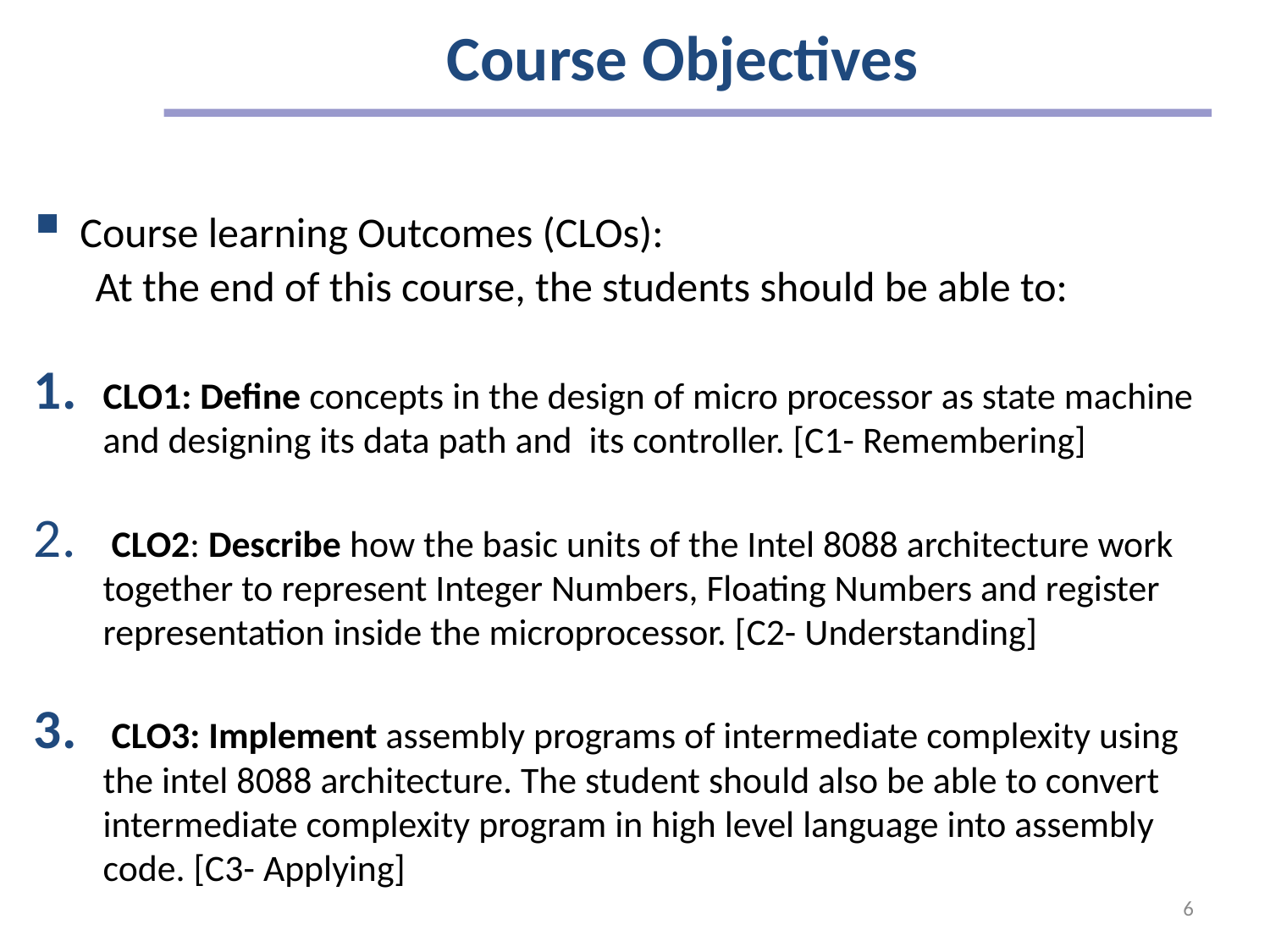

# Course Objectives
Course learning Outcomes (CLOs):
At the end of this course, the students should be able to:

CLO1: Define concepts in the design of micro processor as state machine and designing its data path and  its controller. [C1- Remembering]

 CLO2: Describe how the basic units of the Intel 8088 architecture work together to represent Integer Numbers, Floating Numbers and register representation inside the microprocessor. [C2- Understanding]

 CLO3: Implement assembly programs of intermediate complexity using the intel 8088 architecture. The student should also be able to convert intermediate complexity program in high level language into assembly code. [C3- Applying]
6